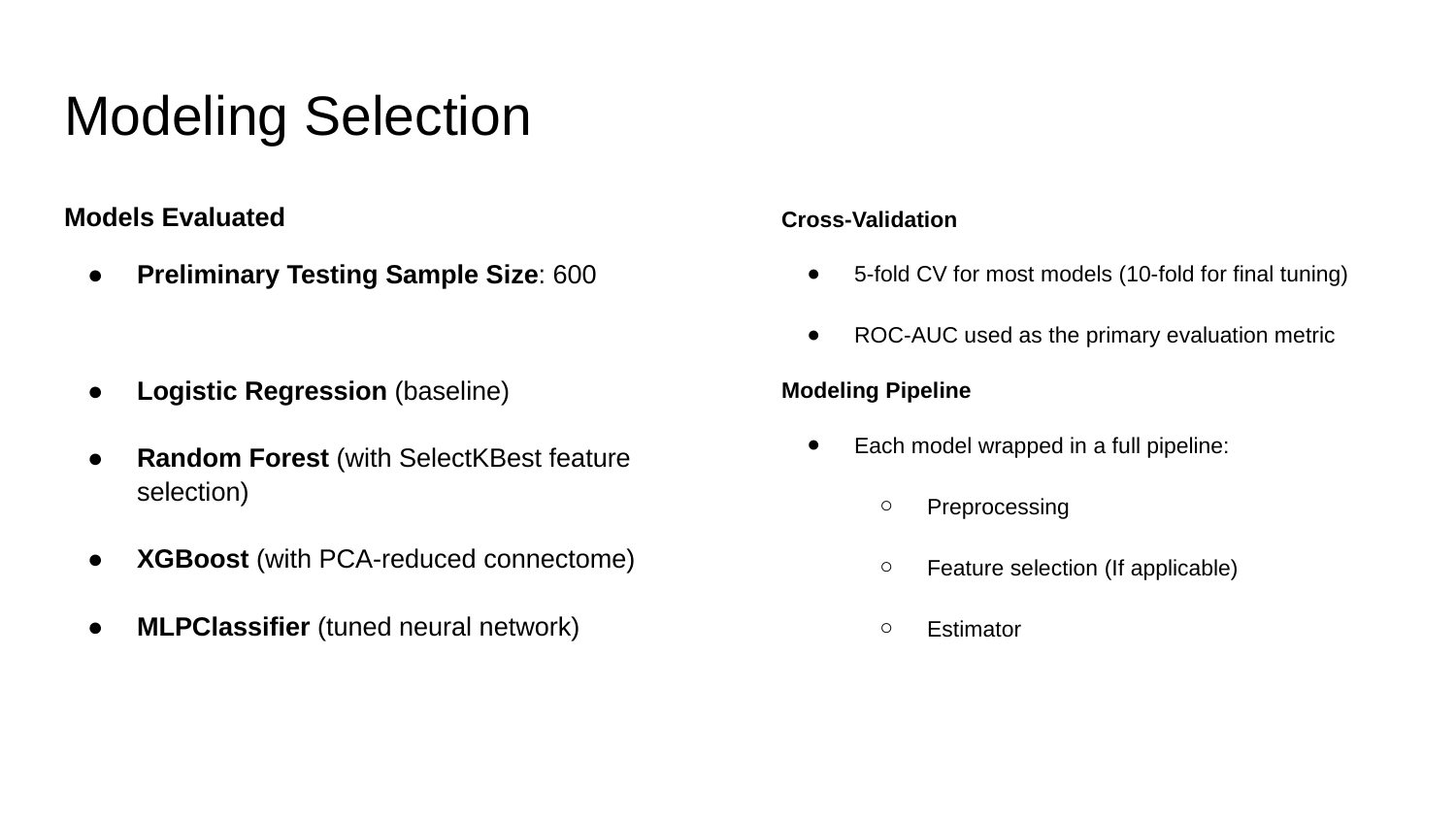

# Modeling Selection
Models Evaluated
Preliminary Testing Sample Size: 600

Logistic Regression (baseline)
Random Forest (with SelectKBest feature selection)
XGBoost (with PCA-reduced connectome)
MLPClassifier (tuned neural network)

Cross-Validation
5-fold CV for most models (10-fold for final tuning)
ROC-AUC used as the primary evaluation metric
Modeling Pipeline
Each model wrapped in a full pipeline:
Preprocessing
Feature selection (If applicable)
Estimator